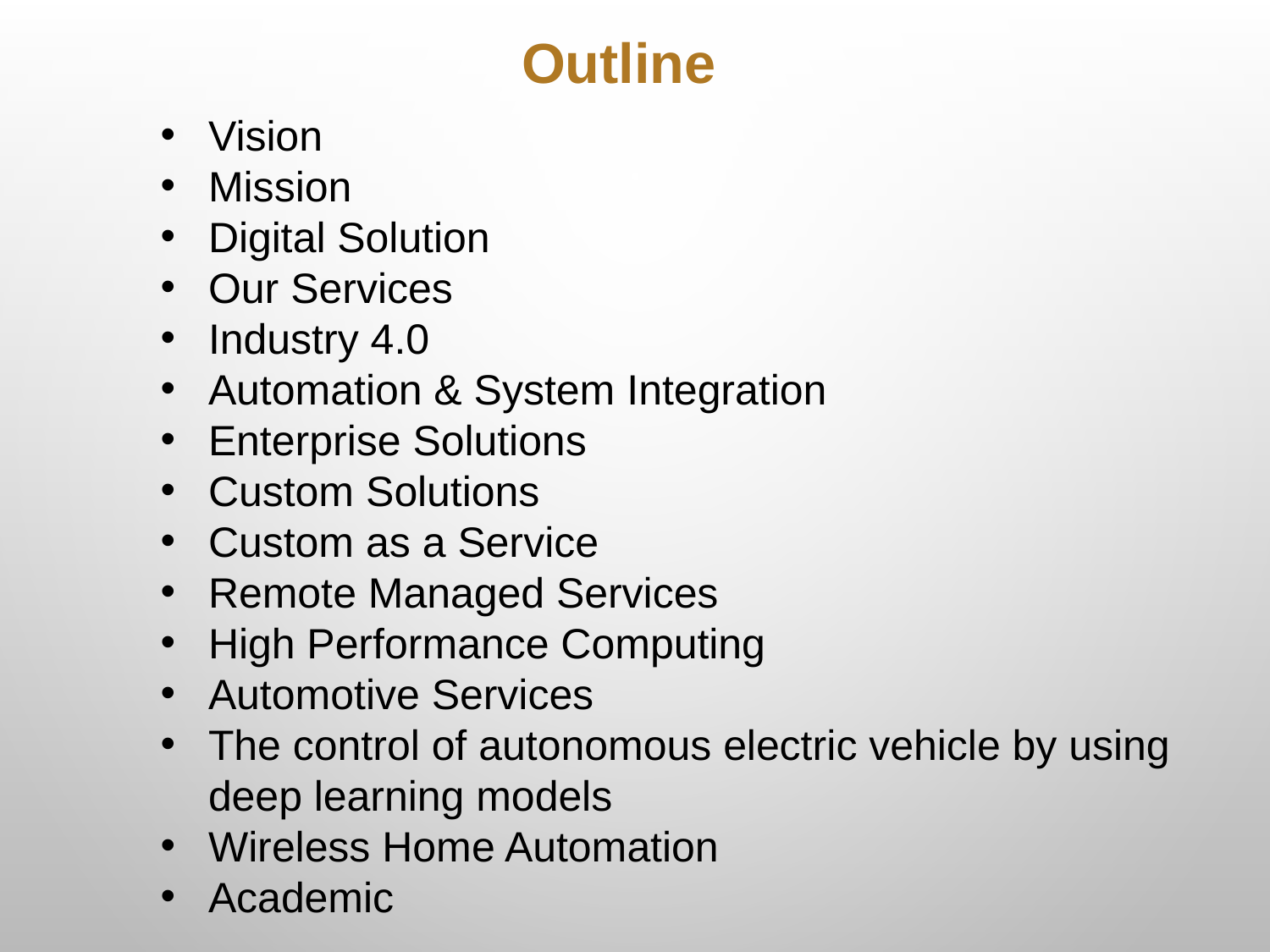

Outline
Vision
Mission
Digital Solution
Our Services
Industry 4.0
Automation & System Integration
Enterprise Solutions
Custom Solutions
Custom as a Service
Remote Managed Services
High Performance Computing
Automotive Services
The control of autonomous electric vehicle by using deep learning models
Wireless Home Automation
Academic